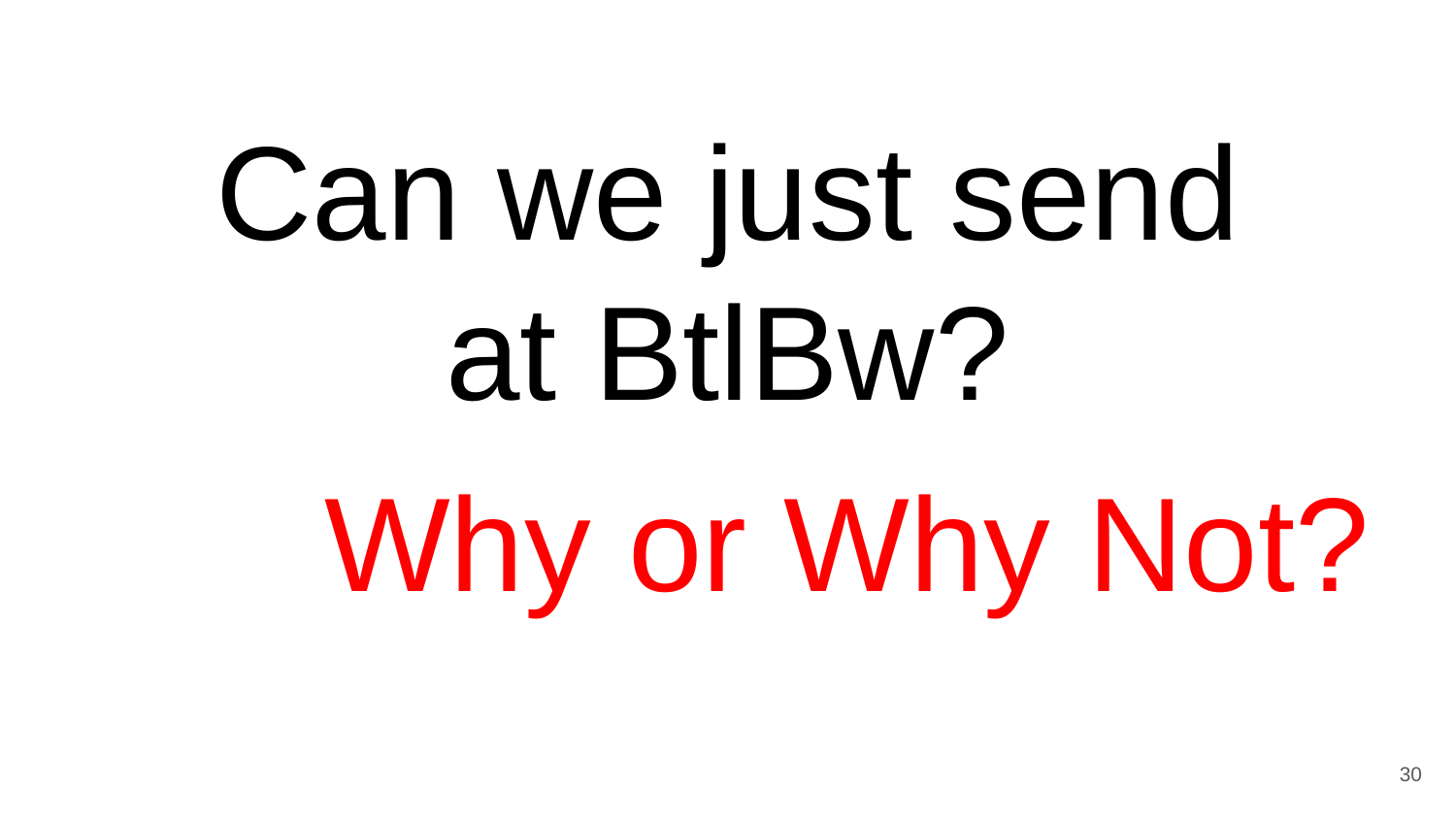

# Can we just send at BtlBw?
Why or Why Not?
30